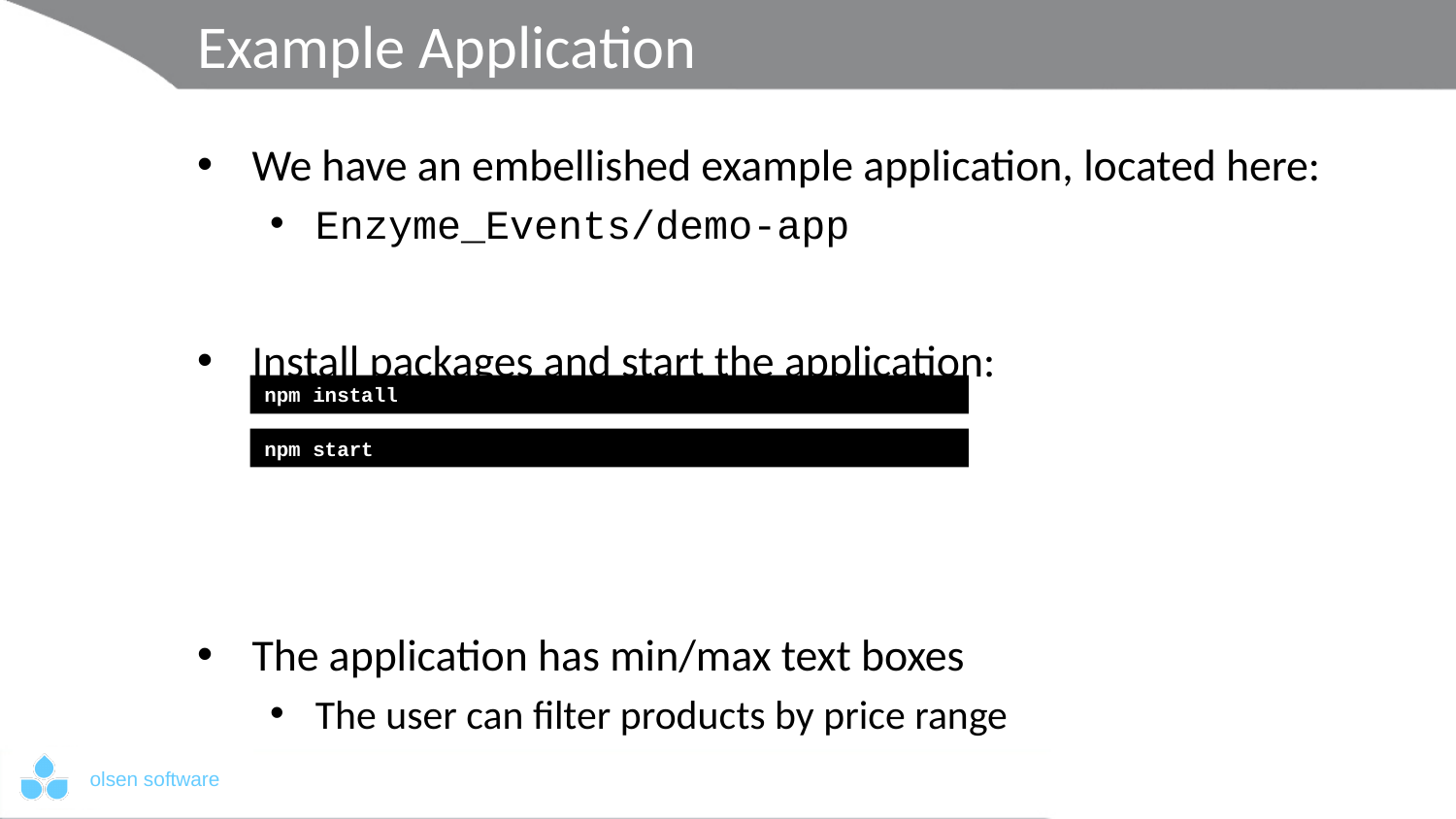

# Example Application
We have an embellished example application, located here:
Enzyme_Events/demo-app

Install packages and start the application:

The application has min/max text boxes
The user can filter products by price range
npm install
npm start